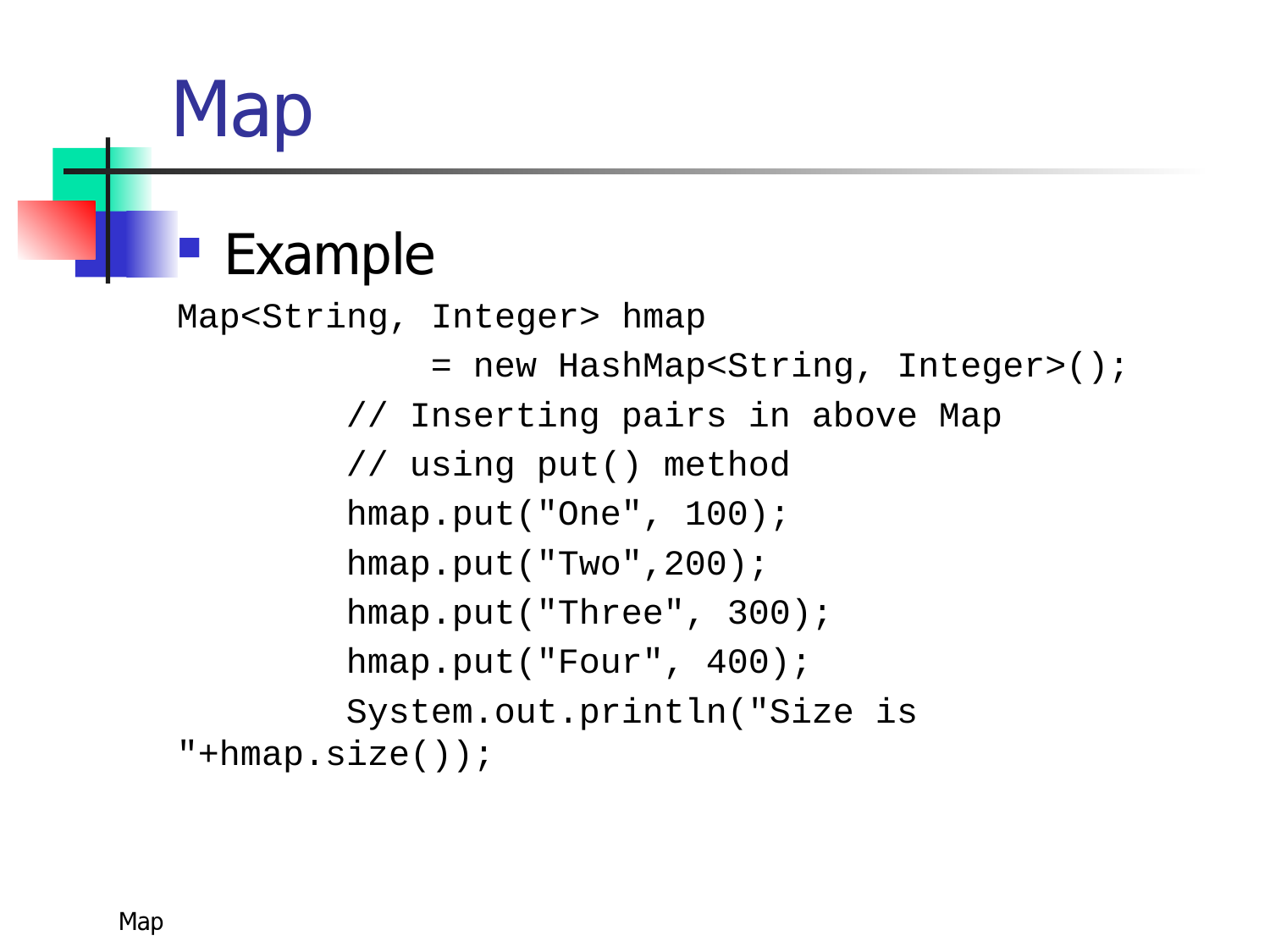

# Map
Example
Map<String, Integer> hmap
            = new HashMap<String, Integer>();
        // Inserting pairs in above Map
        // using put() method
        hmap.put("One", 100);
        hmap.put("Two",200);
        hmap.put("Three", 300);
        hmap.put("Four", 400);
        System.out.println("Size is "+hmap.size());

Map